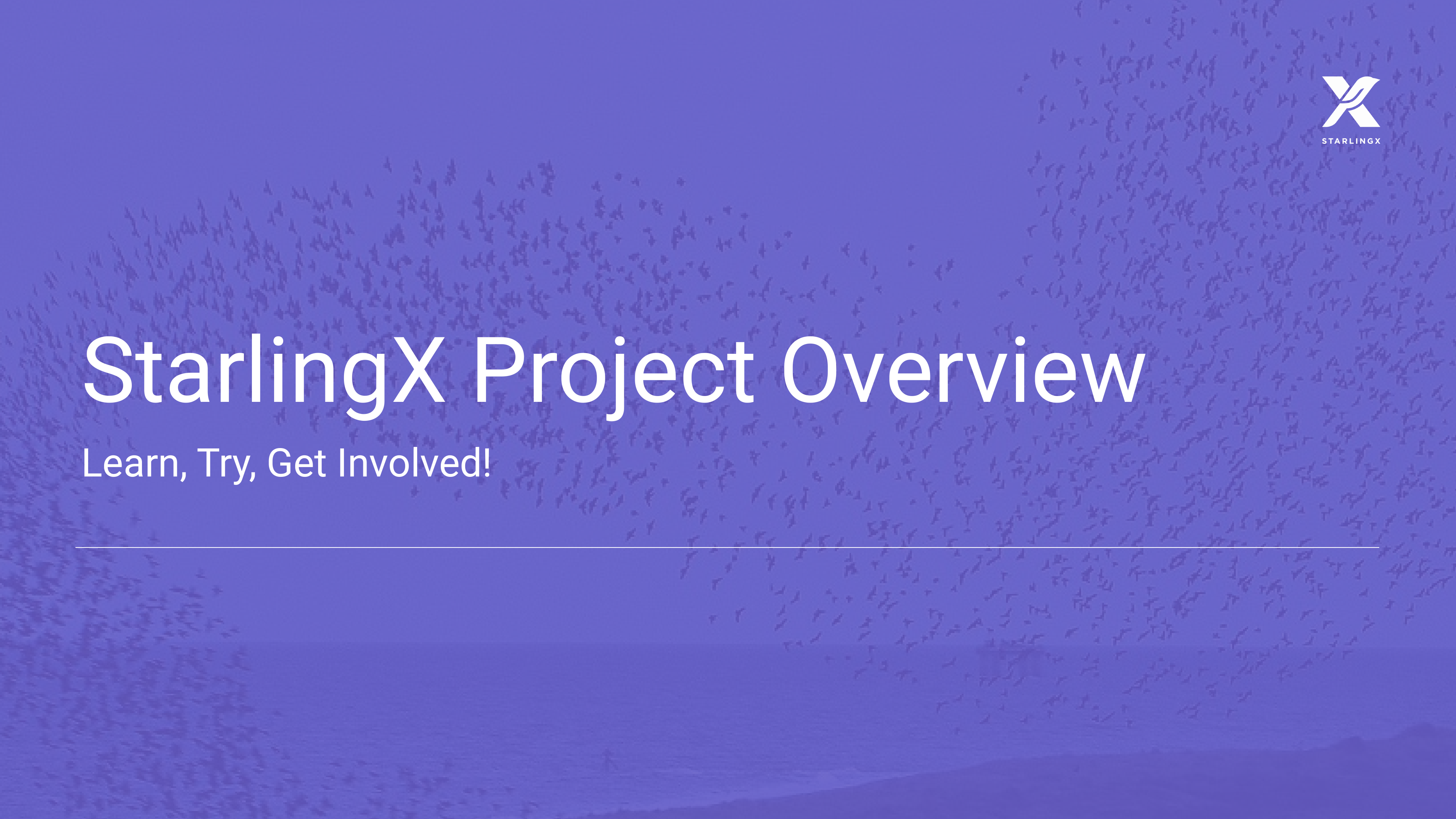

# StarlingX Project Overview
Learn, Try, Get Involved!